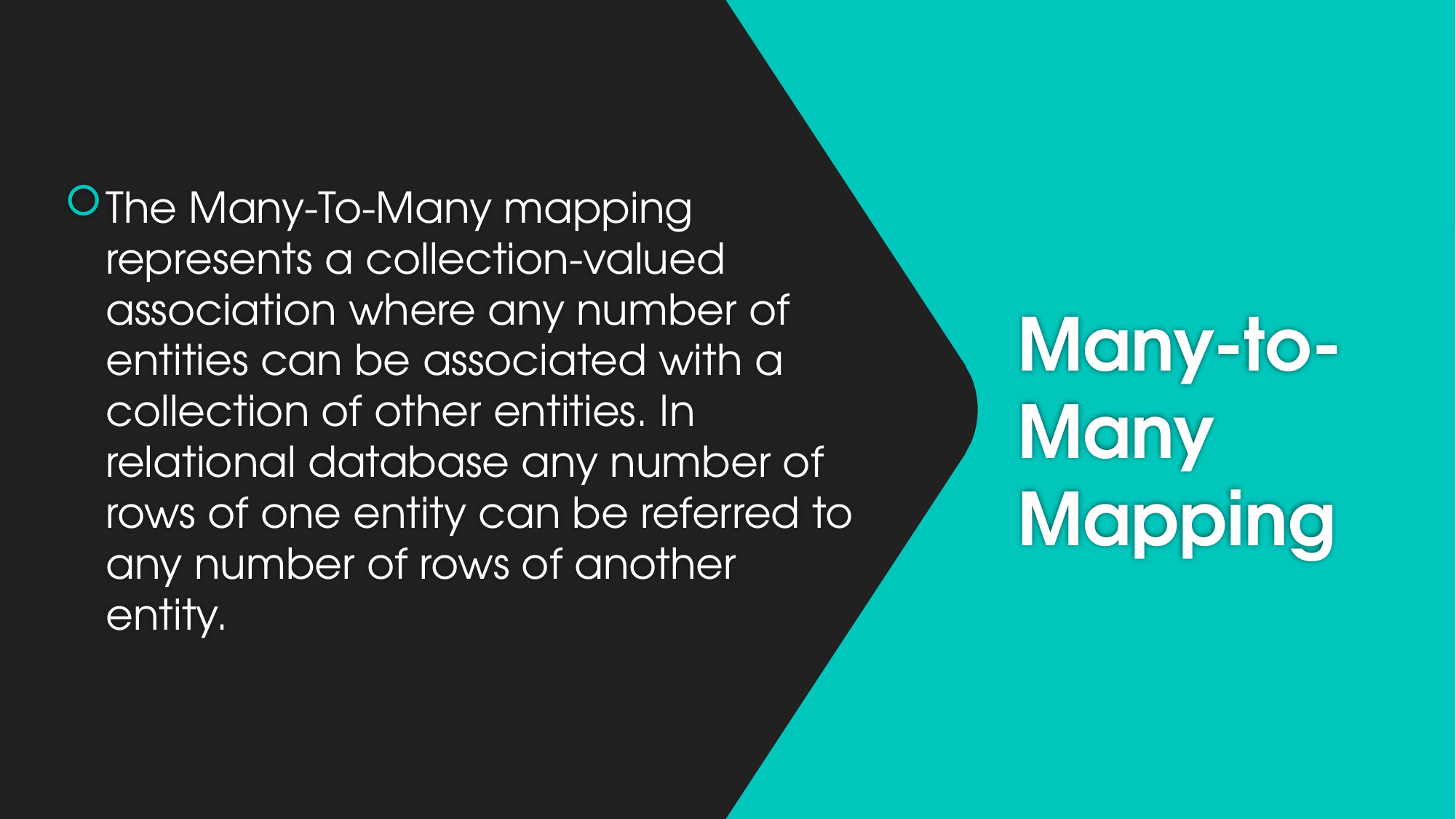

The Many-To-Many mapping represents a collection-valued association where any number of entities can be associated with a collection of other entities. In relational database any number of rows of one entity can be referred to any number of rows of another entity.
# Many-to-Many Mapping